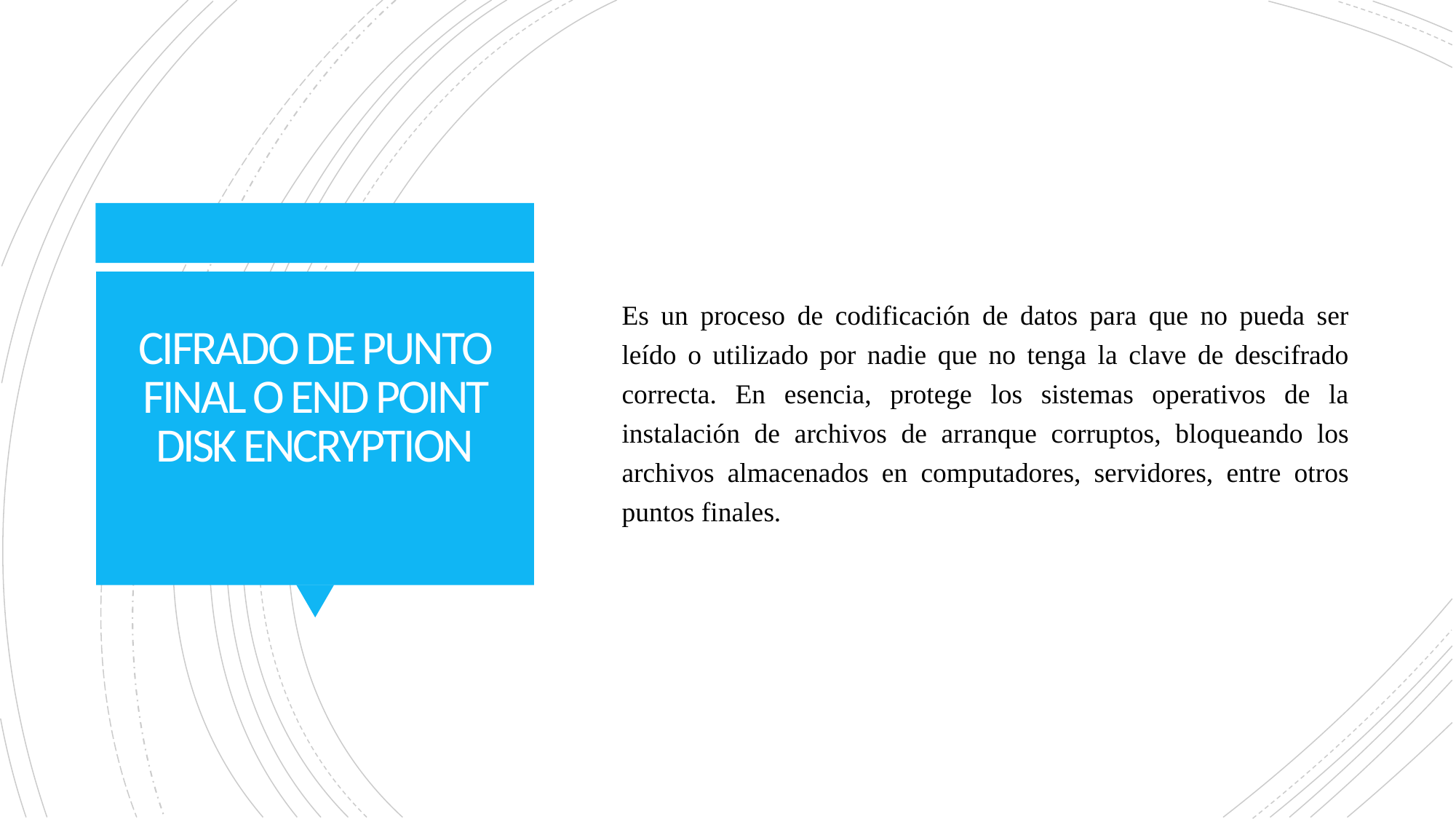

Es un proceso de codificación de datos para que no pueda ser leído o utilizado por nadie que no tenga la clave de descifrado correcta. En esencia, protege los sistemas operativos de la instalación de archivos de arranque corruptos, bloqueando los archivos almacenados en computadores, servidores, entre otros puntos finales.
# CIFRADO DE PUNTO FINAL O END POINT DISK ENCRYPTION